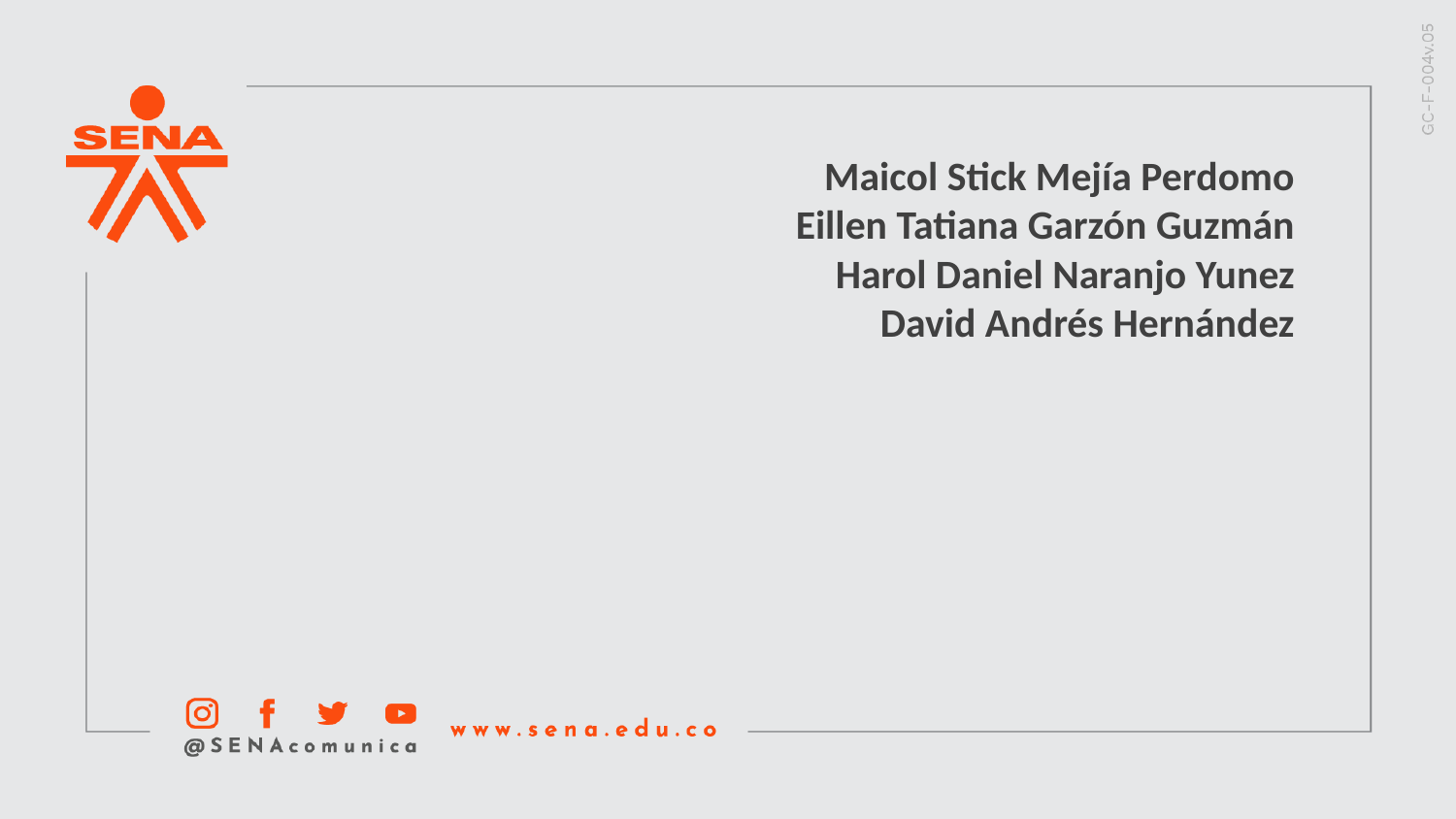

Maicol Stick Mejía Perdomo Eillen Tatiana Garzón Guzmán Harol Daniel Naranjo Yunez David Andrés Hernández